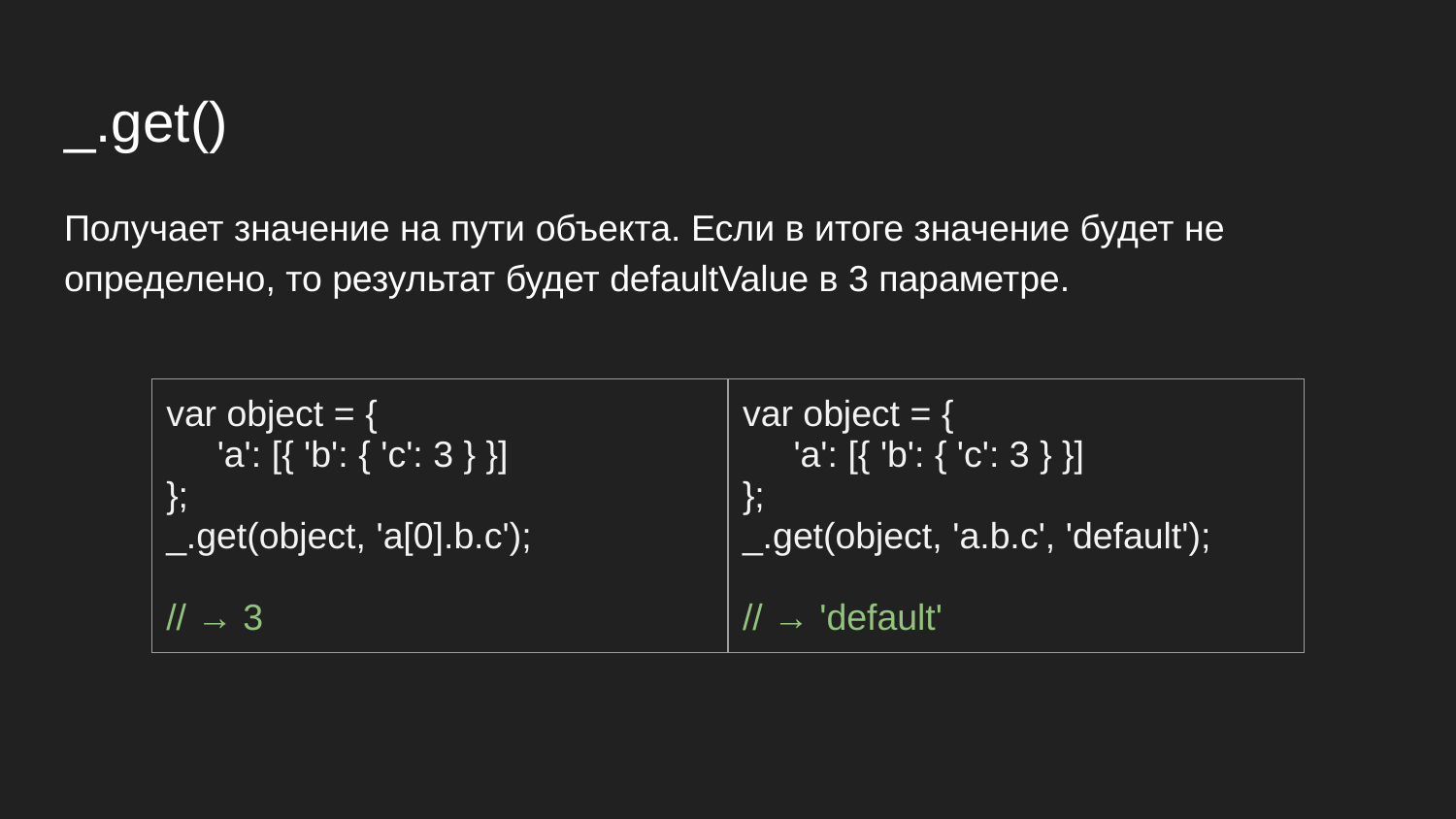

# _.get()
Получает значение на пути объекта. Если в итоге значение будет не определено, то результат будет defaultValue в 3 параметре.

| var object = { 'a': [{ 'b': { 'c': 3 } }] }; \_.get(object, 'a[0].b.c'); // → 3 | var object = { 'a': [{ 'b': { 'c': 3 } }] }; \_.get(object, 'a.b.c', 'default'); // → 'default' |
| --- | --- |